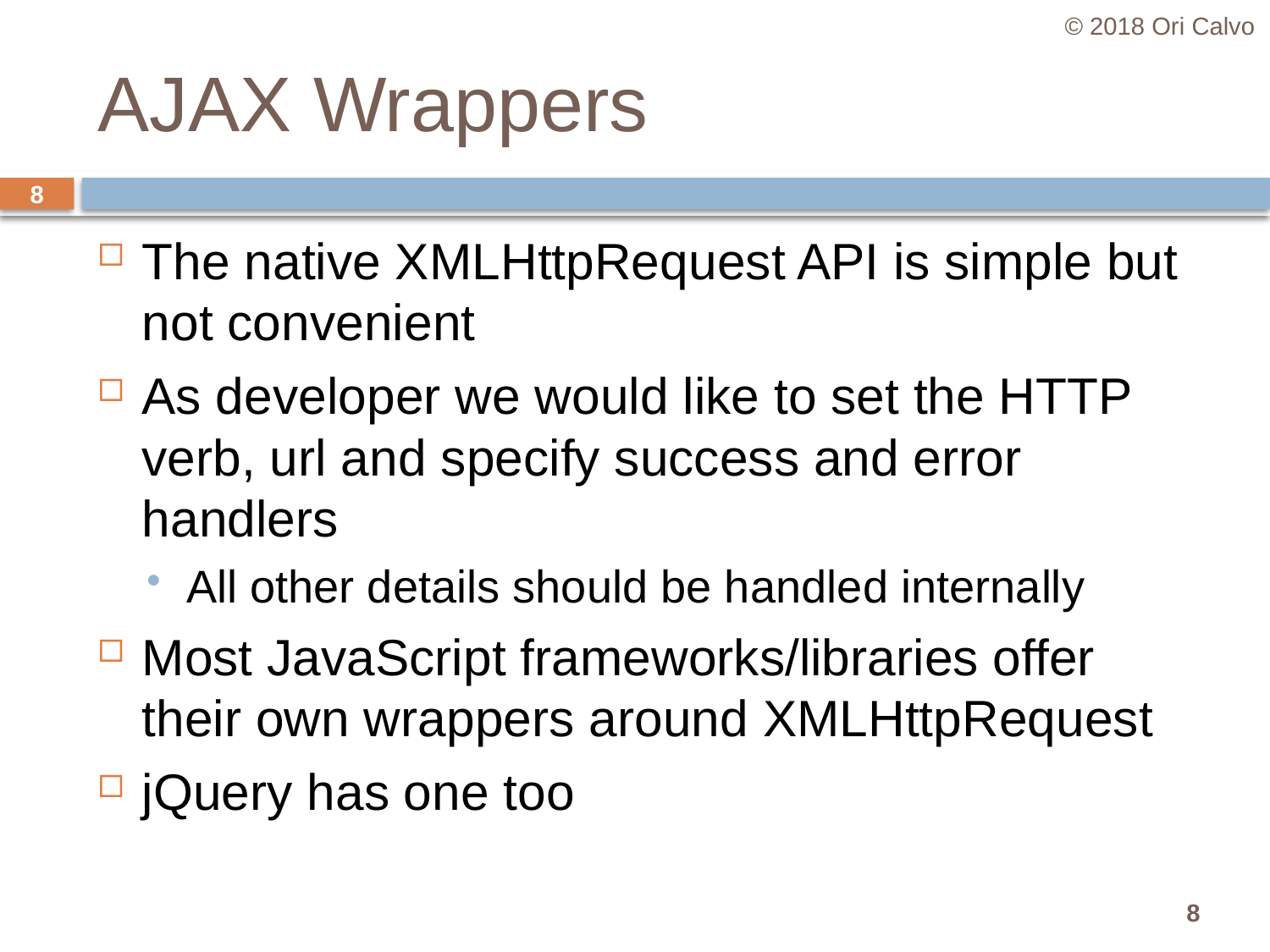

© 2018 Ori Calvo
# AJAX Wrappers
8
The native XMLHttpRequest API is simple but not convenient
As developer we would like to set the HTTP verb, url and specify success and error handlers
All other details should be handled internally
Most JavaScript frameworks/libraries offer their own wrappers around XMLHttpRequest
jQuery has one too